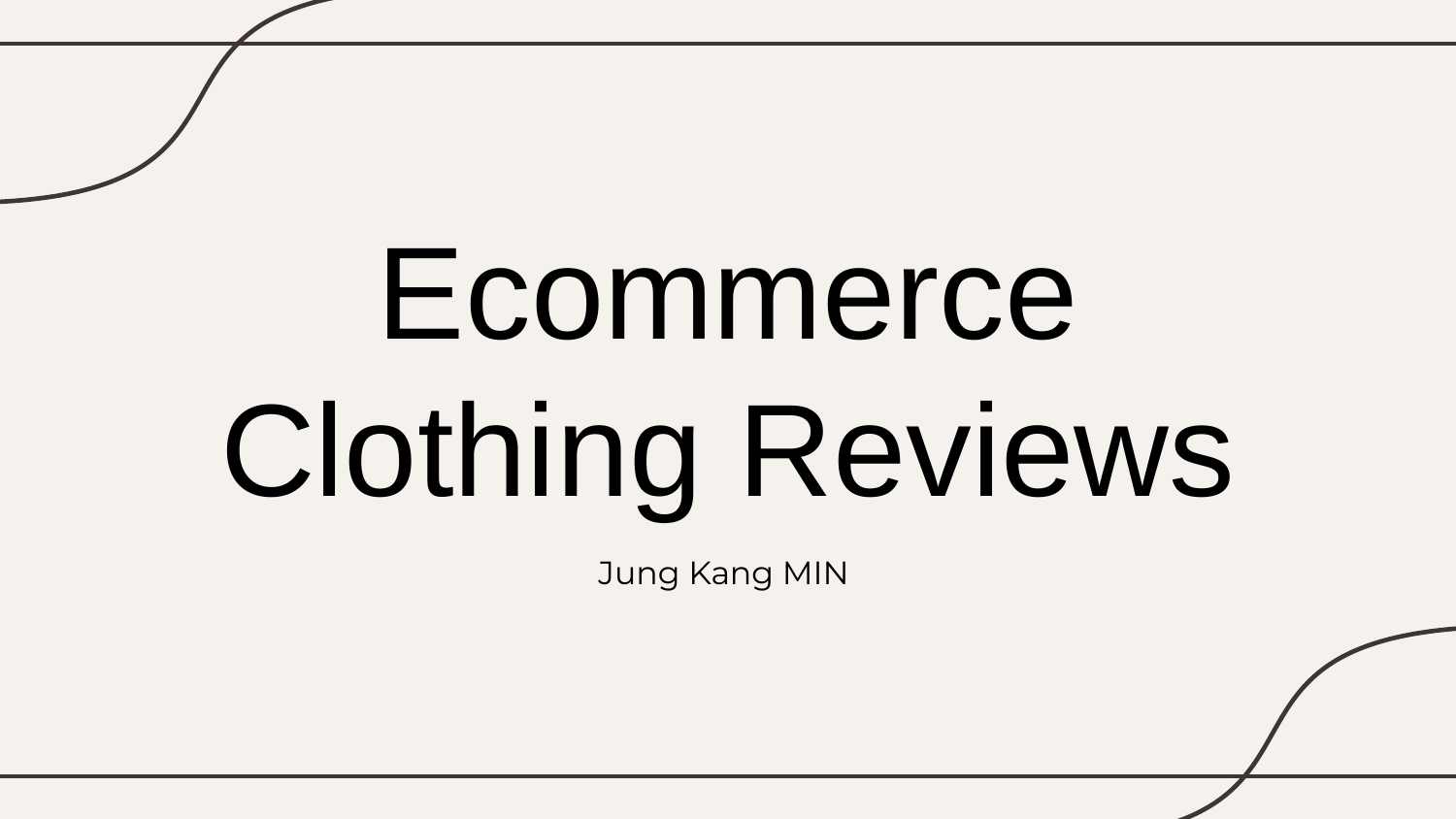

# Ecommerce Clothing Reviews
Jung Kang MIN